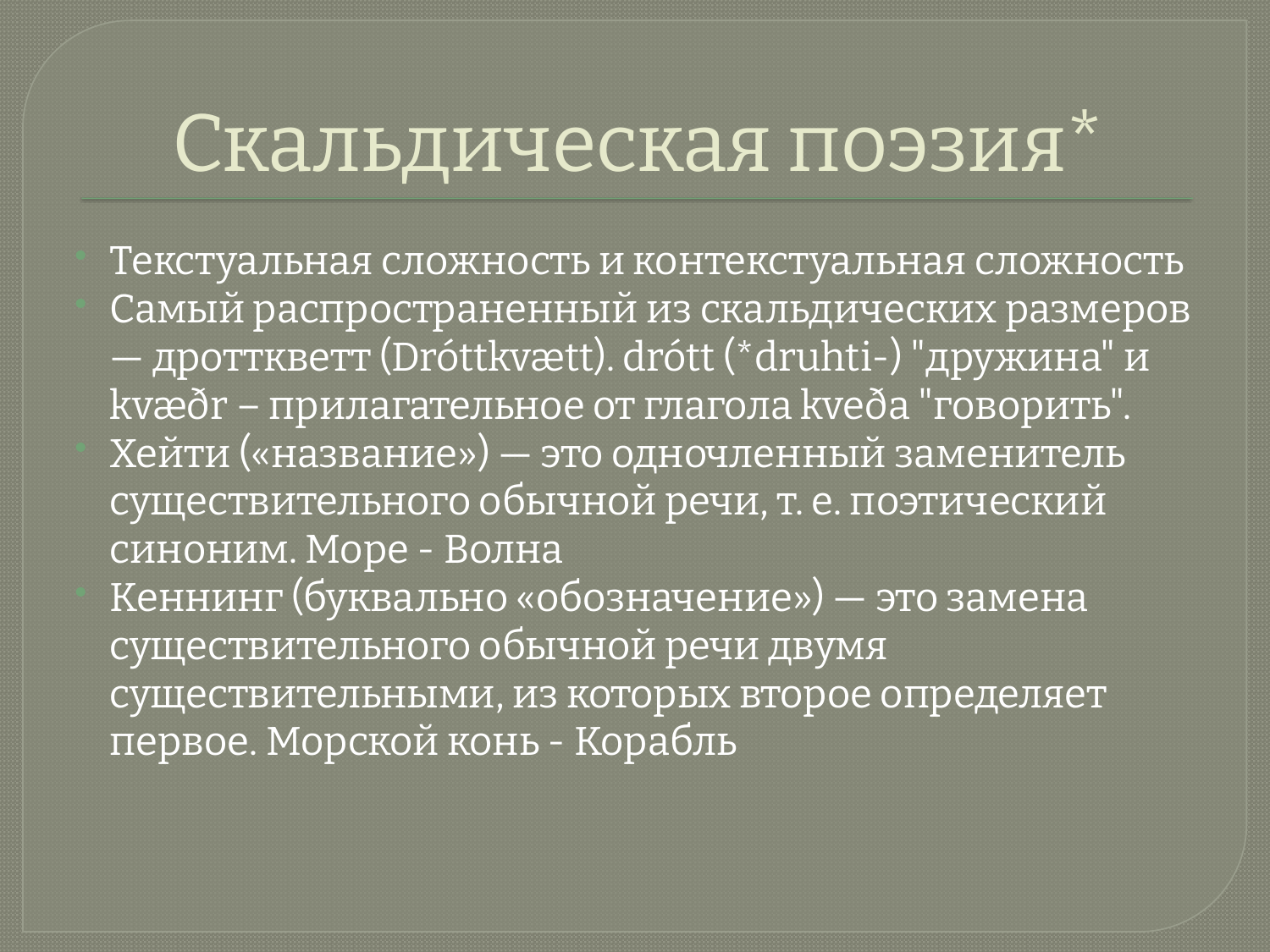

# Скальдическая поэзия*
Текстуальная сложность и контекстуальная сложность
Самый распространенный из скальдических размеров — дротткветт (Dróttkvætt). drótt (*druhti-) "дружина" и kvæðr – прилагательное от глагола kveða "говорить".
Хейти («название») — это одночленный заменитель существительного обычной речи, т. е. поэтический синоним. Море - Волна
Кеннинг (буквально «обозначение») — это замена существительного обычной речи двумя существительными, из которых второе определяет первое. Морской конь - Корабль